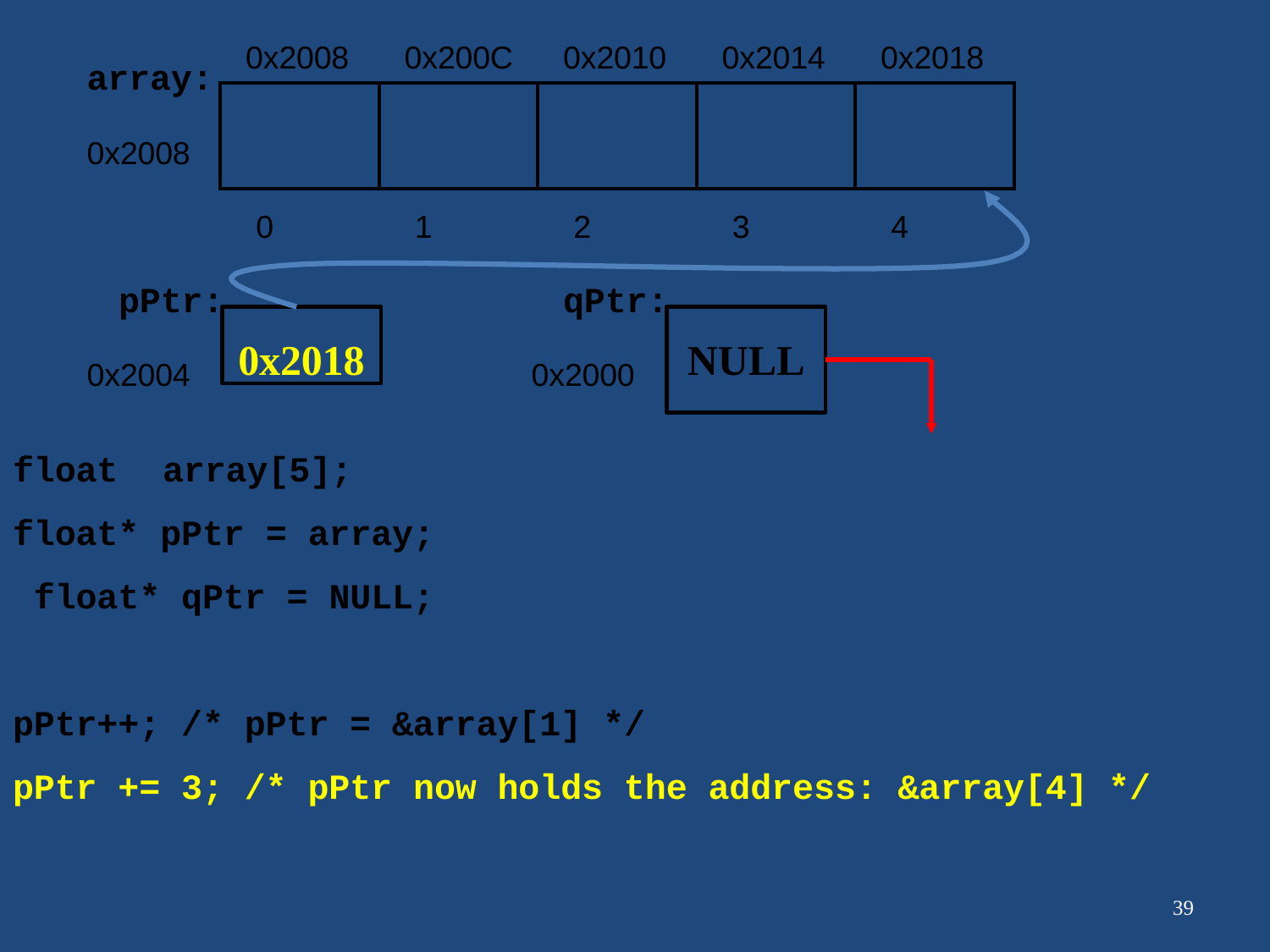

0x2008
0x200C
0x2010
0x2014
0x2018
array:
|  |  |  |  |  |
| --- | --- | --- | --- | --- |
0x2008

0
1
2
3
4
pPtr:
qPtr:
0x2018

NULL
0x2004
0x2000
float	array[5];  float* pPtr = array;  float* qPtr = NULL;
pPtr++; /* pPtr = &array[1] */
pPtr += 3; /* pPtr now holds the address: &array[4] */
39